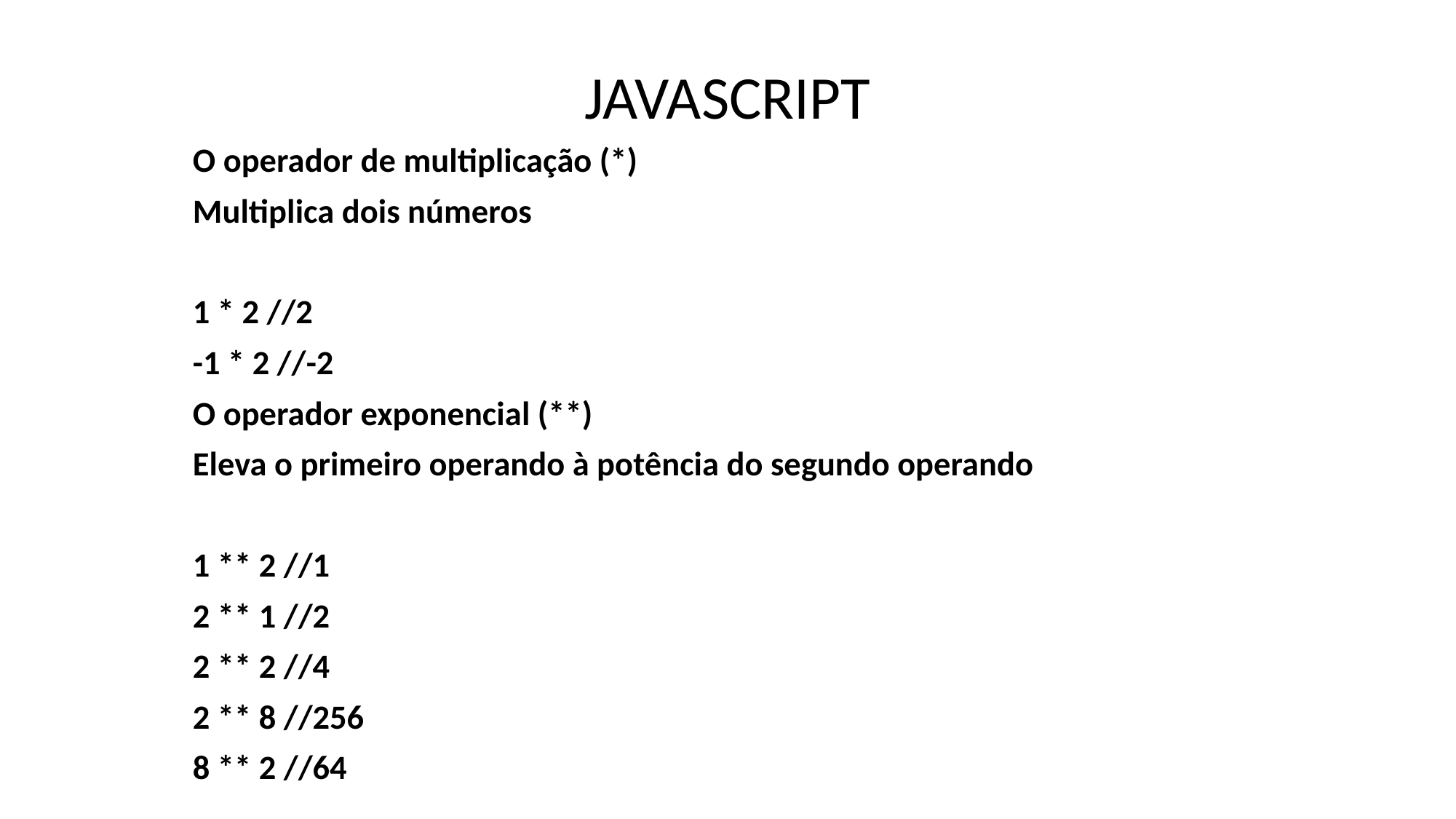

# JAVASCRIPT
O operador de multiplicação (*)
Multiplica dois números

1 * 2 //2
-1 * 2 //-2
O operador exponencial (**)
Eleva o primeiro operando à potência do segundo operando

1 ** 2 //1
2 ** 1 //2
2 ** 2 //4
2 ** 8 //256
8 ** 2 //64